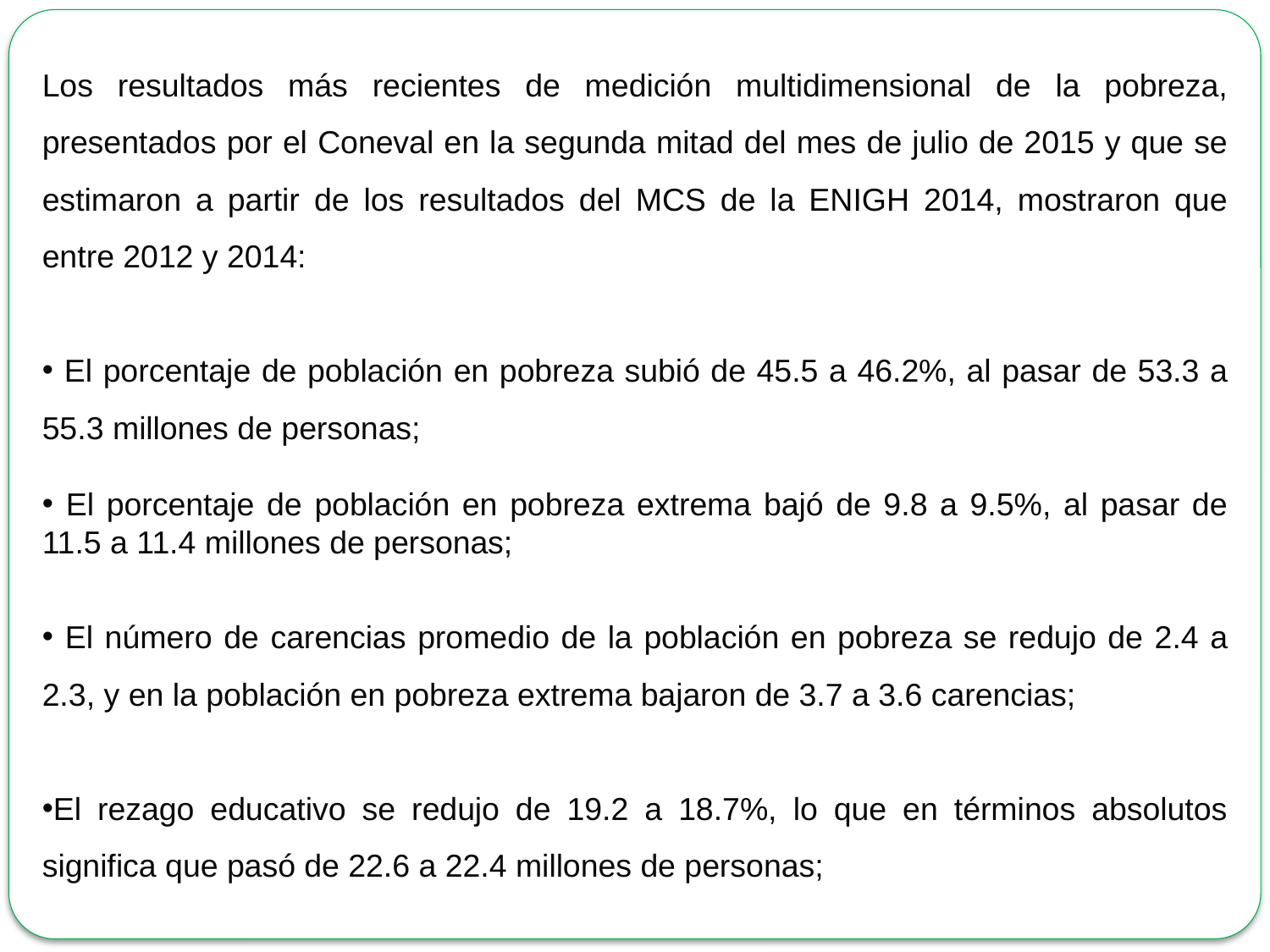

Los resultados más recientes de medición multidimensional de la pobreza, presentados por el Coneval en la segunda mitad del mes de julio de 2015 y que se estimaron a partir de los resultados del MCS de la ENIGH 2014, mostraron que entre 2012 y 2014:

 El porcentaje de población en pobreza subió de 45.5 a 46.2%, al pasar de 53.3 a 55.3 millones de personas;

 El porcentaje de población en pobreza extrema bajó de 9.8 a 9.5%, al pasar de 11.5 a 11.4 millones de personas;

 El número de carencias promedio de la población en pobreza se redujo de 2.4 a 2.3, y en la población en pobreza extrema bajaron de 3.7 a 3.6 carencias;

El rezago educativo se redujo de 19.2 a 18.7%, lo que en términos absolutos significa que pasó de 22.6 a 22.4 millones de personas;